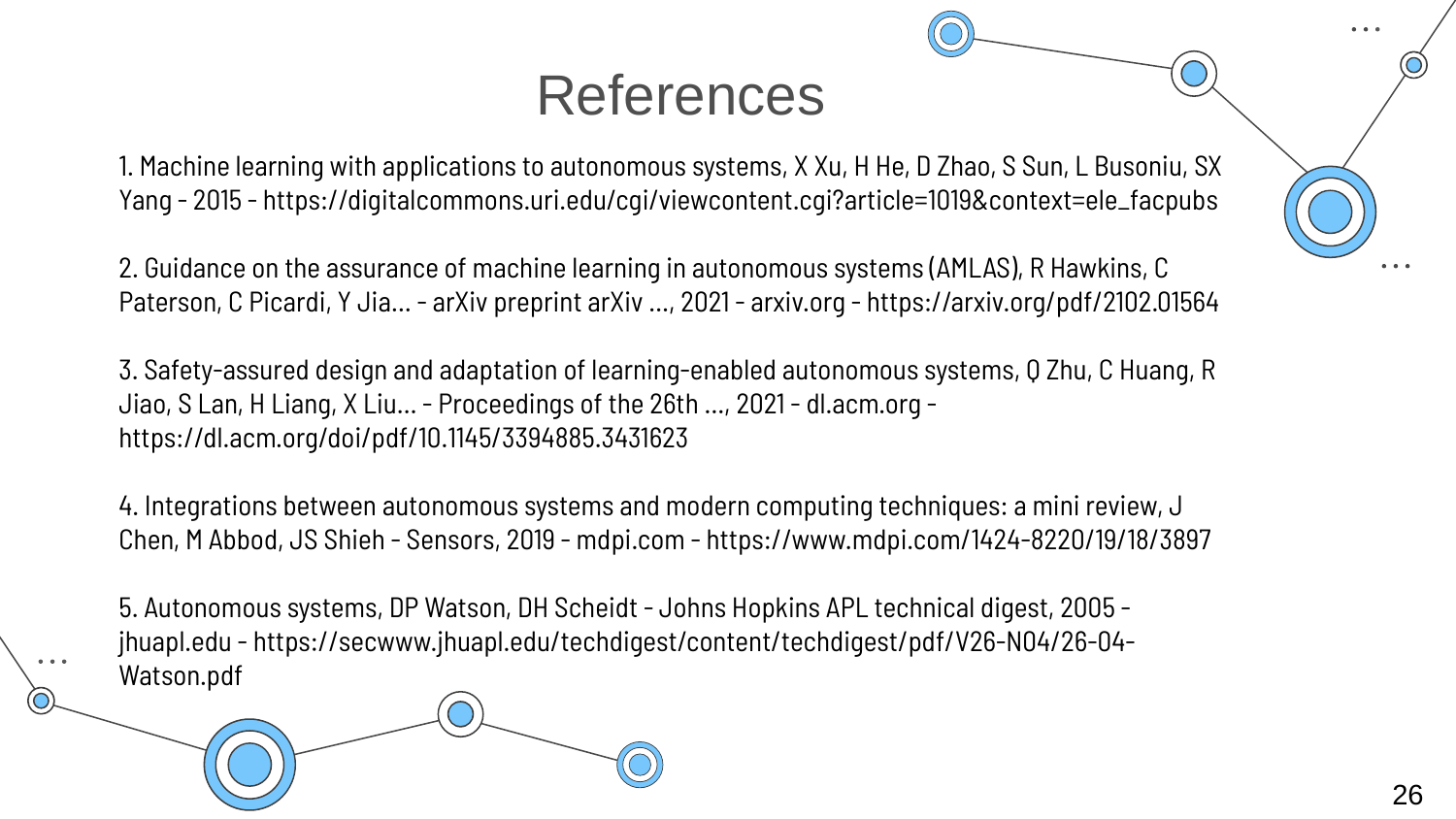

References

1. Machine learning with applications to autonomous systems, X Xu, H He, D Zhao, S Sun, L Busoniu, SX Yang - 2015 - https://digitalcommons.uri.edu/cgi/viewcontent.cgi?article=1019&context=ele_facpubs

2. Guidance on the assurance of machine learning in autonomous systems (AMLAS), R Hawkins, C Paterson, C Picardi, Y Jia… - arXiv preprint arXiv …, 2021 - arxiv.org - https://arxiv.org/pdf/2102.01564

3. Safety-assured design and adaptation of learning-enabled autonomous systems, Q Zhu, C Huang, R Jiao, S Lan, H Liang, X Liu… - Proceedings of the 26th …, 2021 - dl.acm.org - https://dl.acm.org/doi/pdf/10.1145/3394885.3431623

4. Integrations between autonomous systems and modern computing techniques: a mini review, J Chen, M Abbod, JS Shieh - Sensors, 2019 - mdpi.com - https://www.mdpi.com/1424-8220/19/18/3897

5. Autonomous systems, DP Watson, DH Scheidt - Johns Hopkins APL technical digest, 2005 - jhuapl.edu - https://secwww.jhuapl.edu/techdigest/content/techdigest/pdf/V26-N04/26-04-Watson.pdf
26